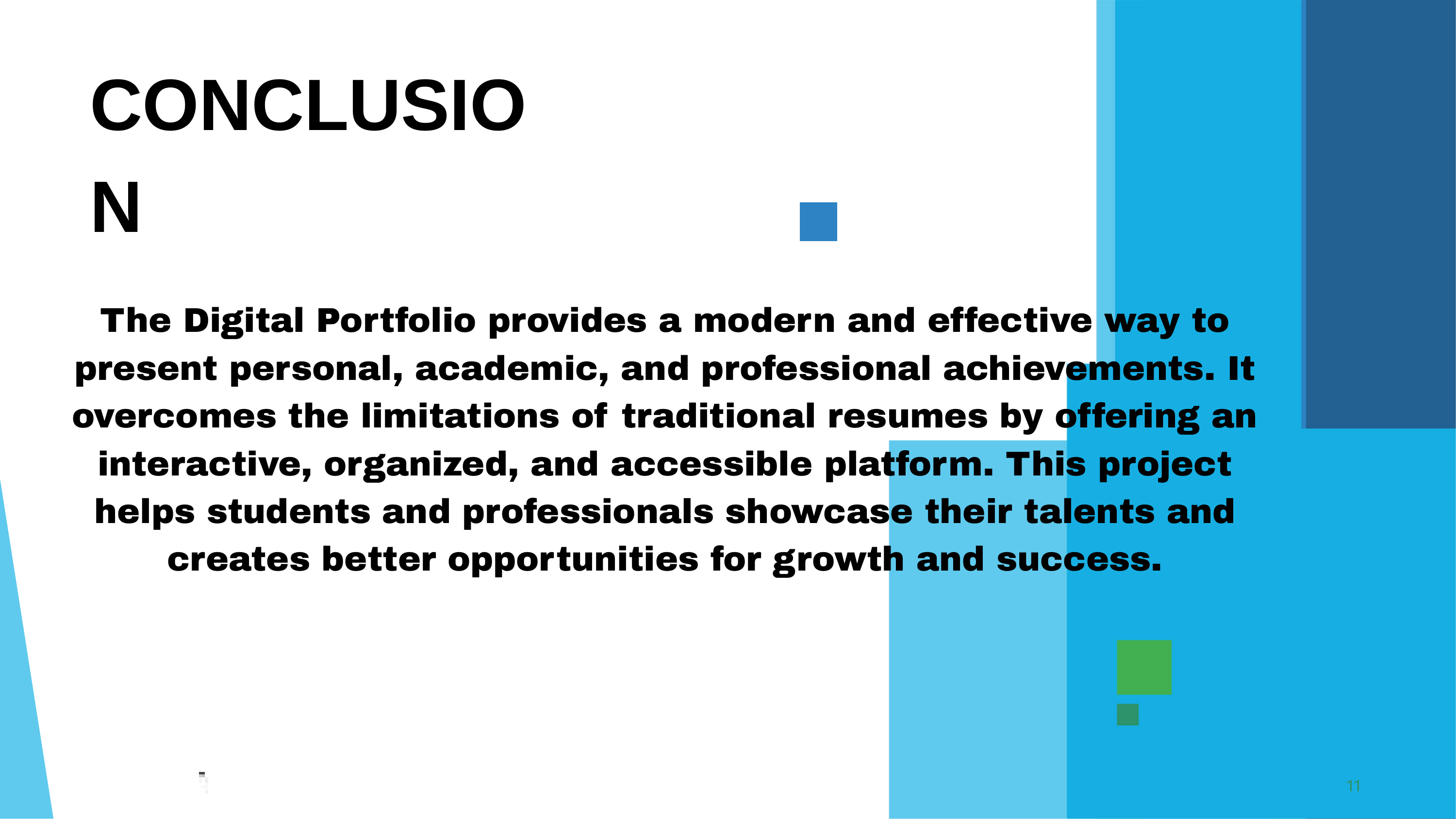

CONCLUSION

The Digital Portfolio provides a modern and effective way to present personal, academic, and professional achievements. It overcomes the limitations of traditional resumes by offering an interactive, organized, and accessible platform. This project helps students and professionals showcase their talents and creates better opportunities for growth and success.

11